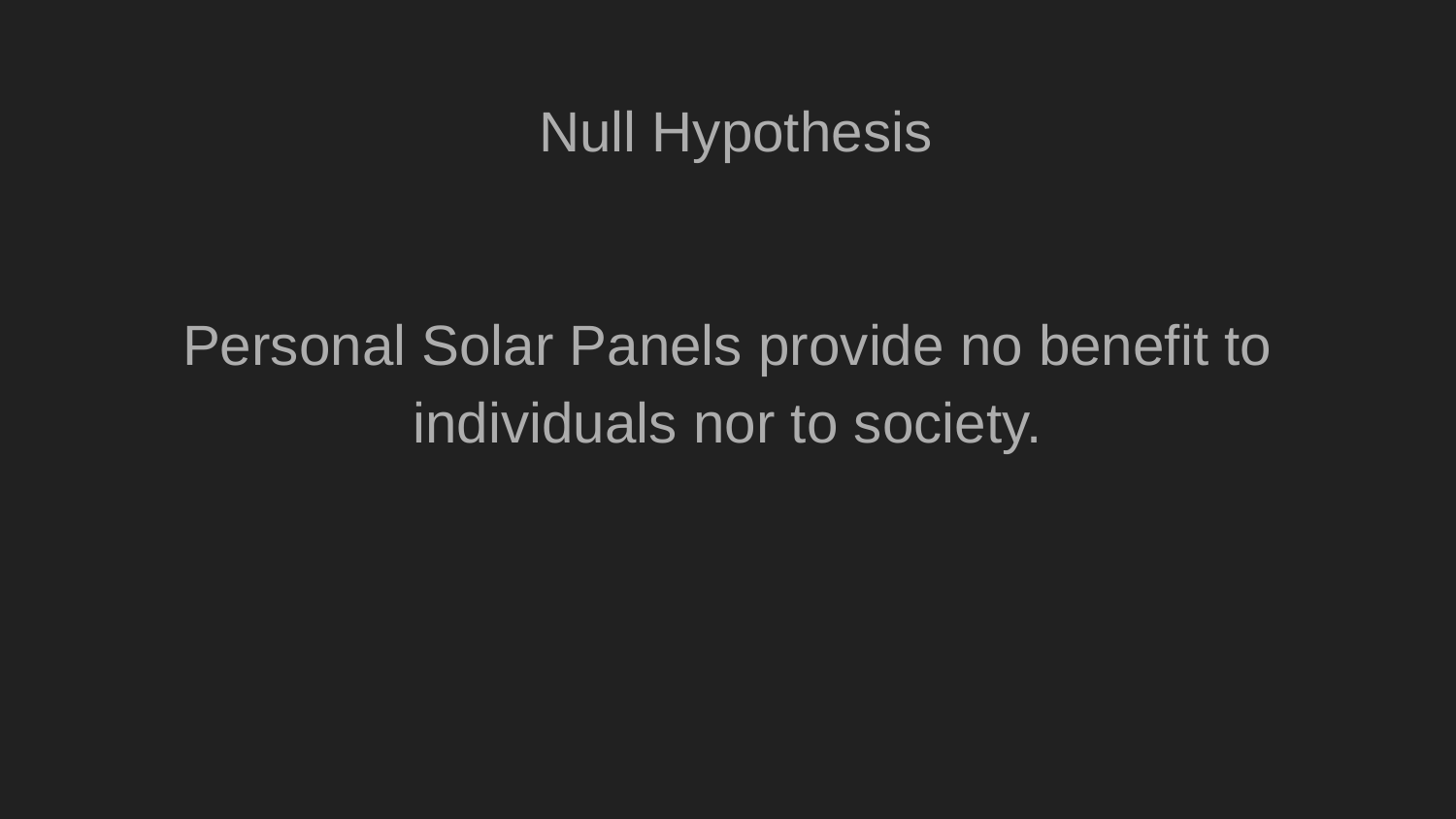

# Null Hypothesis

Personal Solar Panels provide no benefit to individuals nor to society.